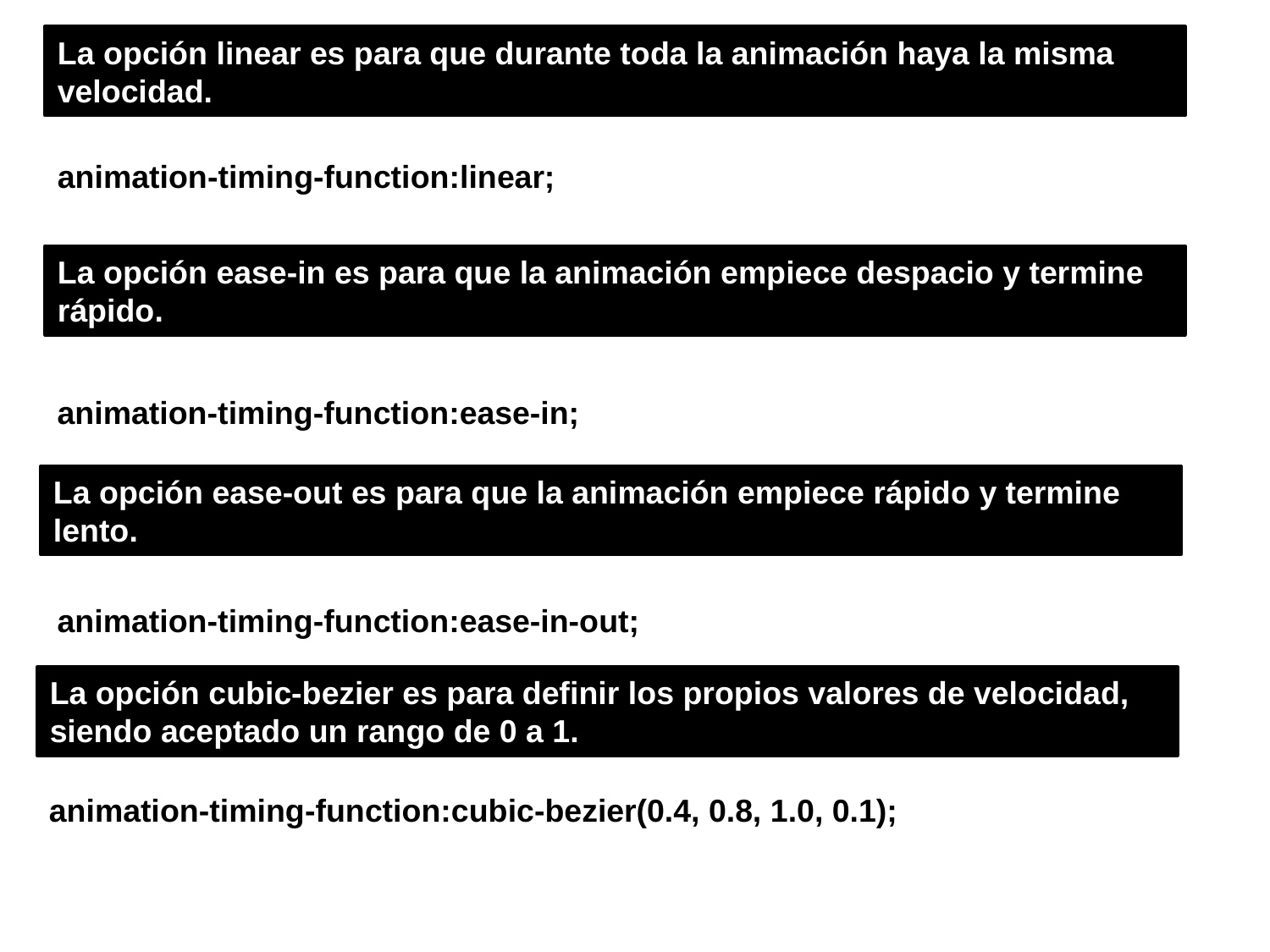

La opción linear es para que durante toda la animación haya la misma velocidad.
animation-timing-function:linear;
La opción ease-in es para que la animación empiece despacio y termine rápido.
animation-timing-function:ease-in;
La opción ease-out es para que la animación empiece rápido y termine lento.
animation-timing-function:ease-in-out;
La opción cubic-bezier es para definir los propios valores de velocidad, siendo aceptado un rango de 0 a 1.
animation-timing-function:cubic-bezier(0.4, 0.8, 1.0, 0.1);